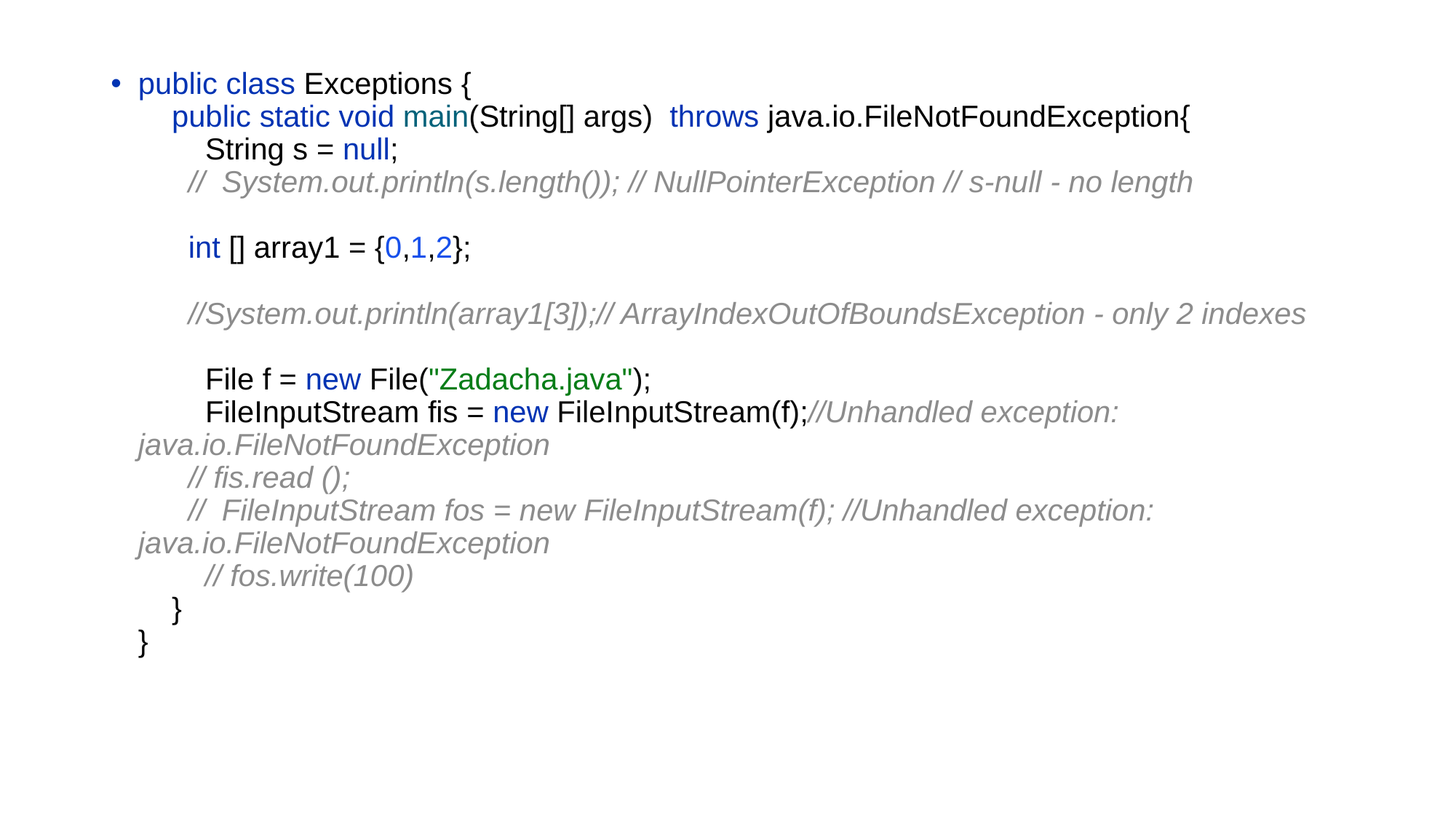

public class Exceptions {
    public static void main(String[] args)  throws java.io.FileNotFoundException{
        String s = null;
      //  System.out.println(s.length()); // NullPointerException // s-null - no length
      int [] array1 = {0,1,2};
      //System.out.println(array1[3]);// ArrayIndexOutOfBoundsException - only 2 indexes
        File f = new File("Zadacha.java");
        FileInputStream fis = new FileInputStream(f);//Unhandled exception: java.io.FileNotFoundException
      // fis.read ();
      //  FileInputStream fos = new FileInputStream(f); //Unhandled exception: java.io.FileNotFoundException
        // fos.write(100)
    }
}